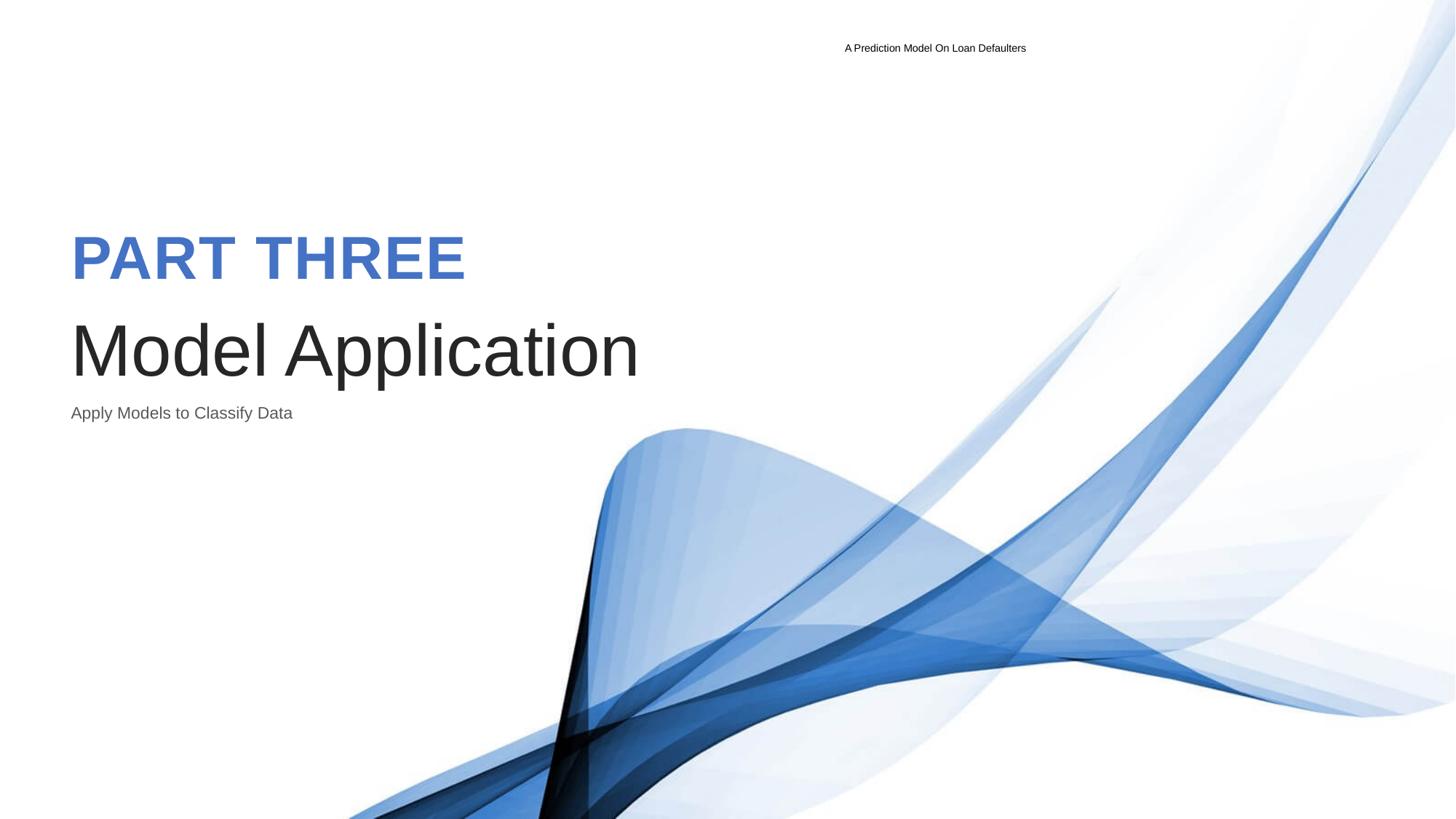

A Prediction Model On Loan Defaulters
https://www.ypppt.com/
PART THREE
Model Application
Apply Models to Classify Data